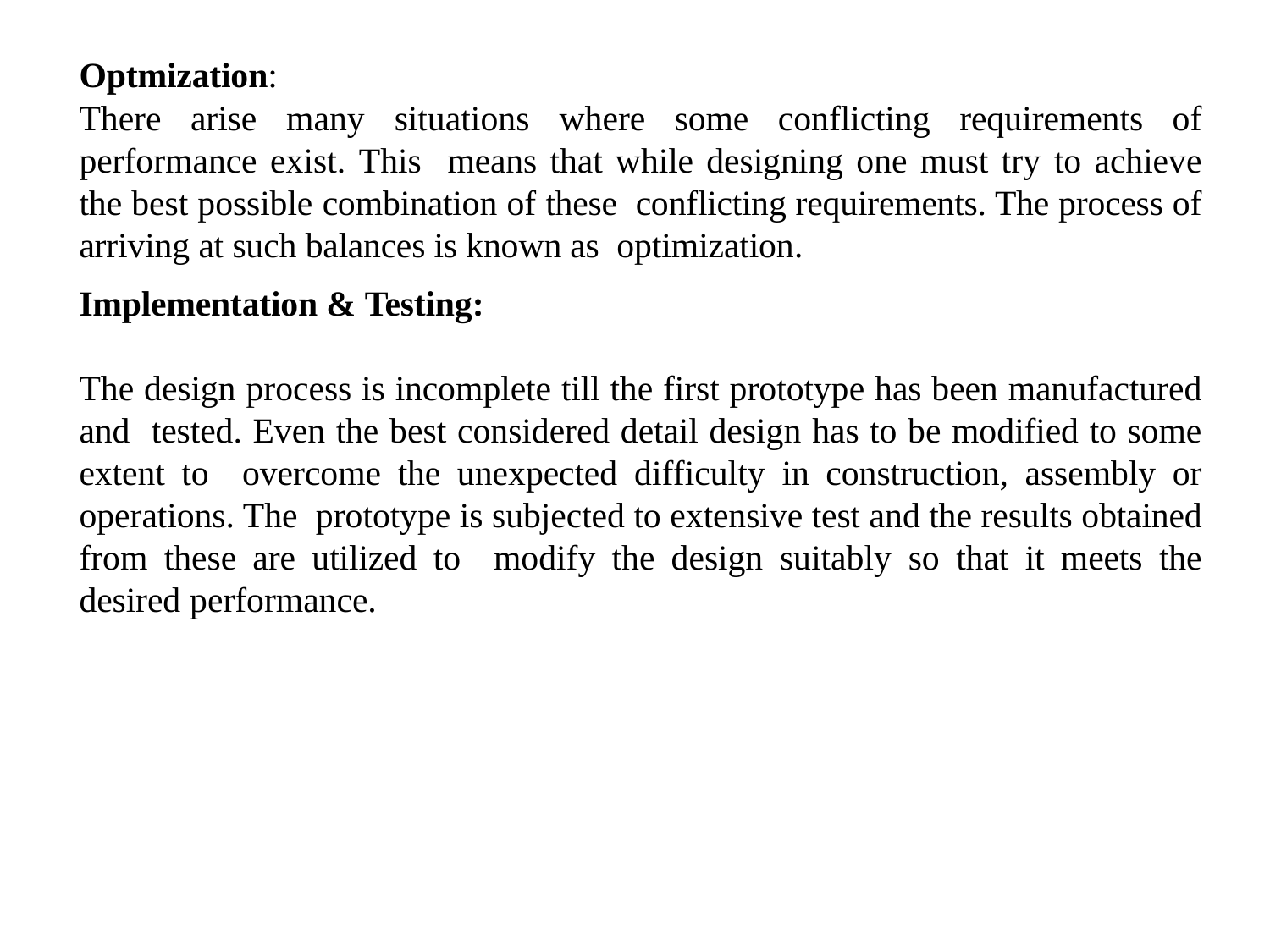

Optmization:
There arise many situations where some conflicting requirements of performance exist. This  means that while designing one must try to achieve the best possible combination of these  conflicting requirements. The process of arriving at such balances is known as  optimization.
Implementation & Testing:

The design process is incomplete till the first prototype has been manufactured and  tested. Even the best considered detail design has to be modified to some extent to  overcome the unexpected difficulty in construction, assembly or operations. The  prototype is subjected to extensive test and the results obtained from these are utilized to  modify the design suitably so that it meets the desired performance.